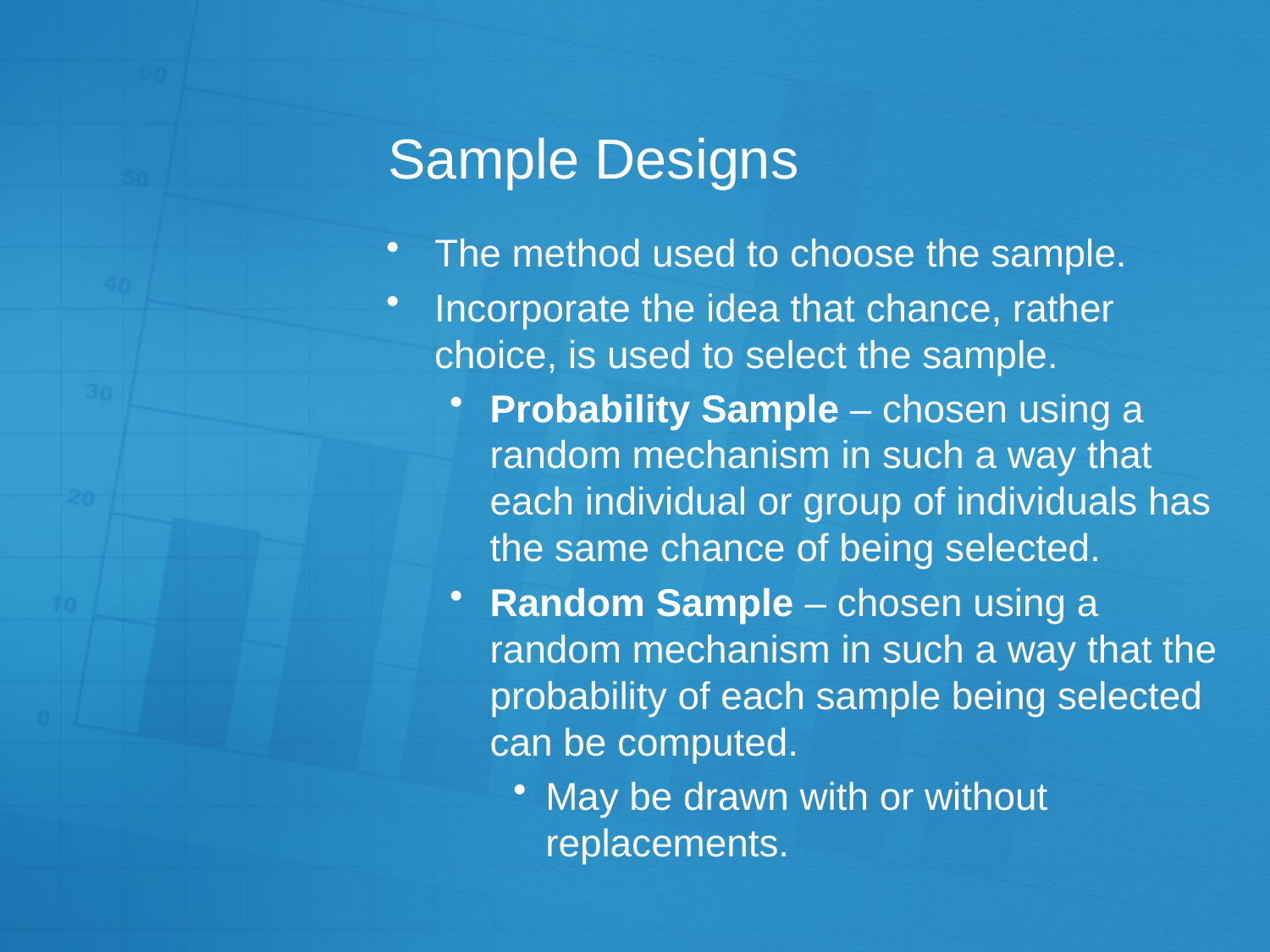

# Sample Designs
The method used to choose the sample.
Incorporate the idea that chance, rather choice, is used to select the sample.
Probability Sample – chosen using a random mechanism in such a way that each individual or group of individuals has the same chance of being selected.
Random Sample – chosen using a random mechanism in such a way that the probability of each sample being selected can be computed.
May be drawn with or without replacements.